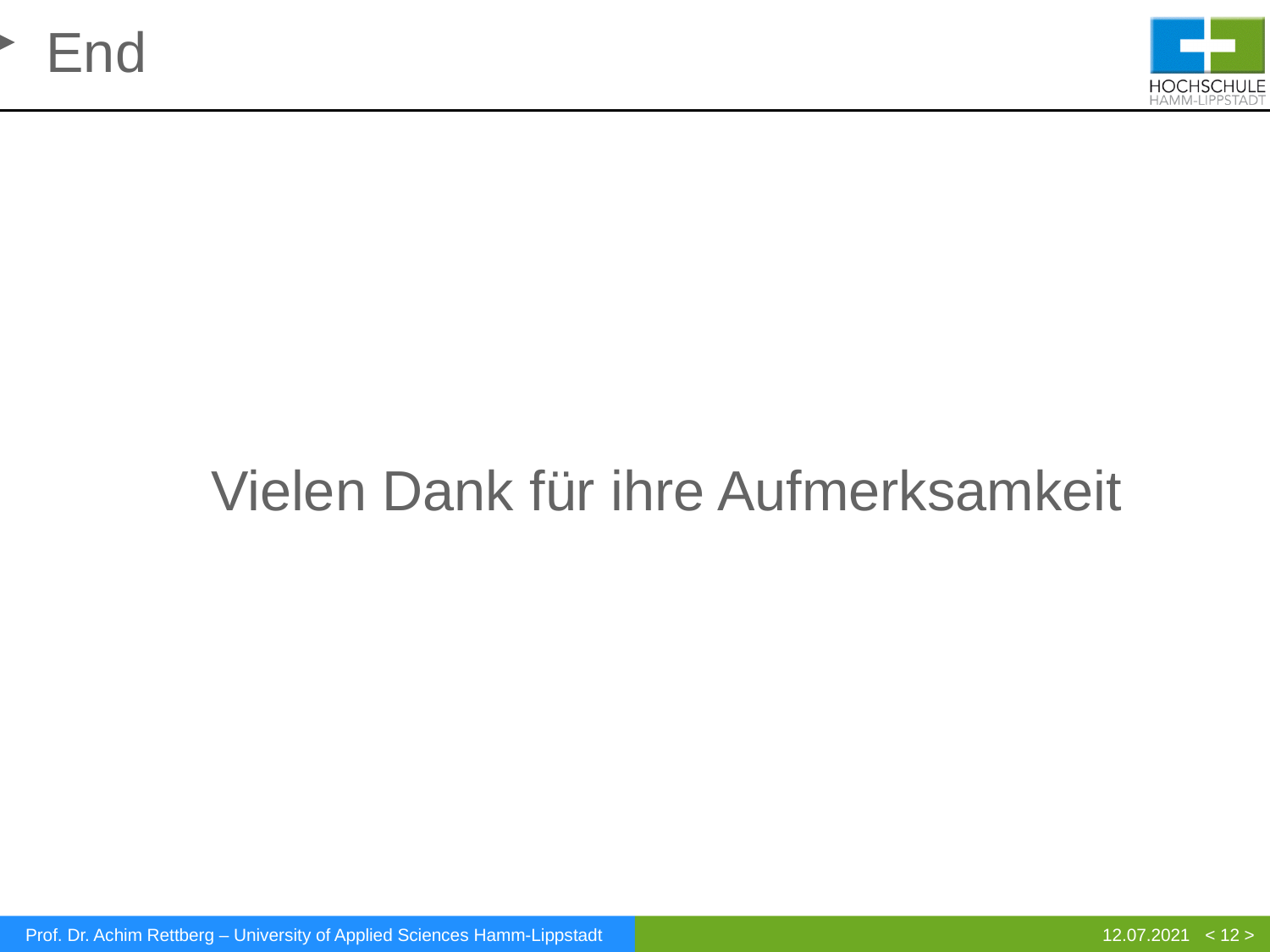

End

Vielen Dank für ihre Aufmerksamkeit
< 12 >
Prof. Dr. Achim Rettberg – University of Applied Sciences Hamm-Lippstadt
12.07.2021